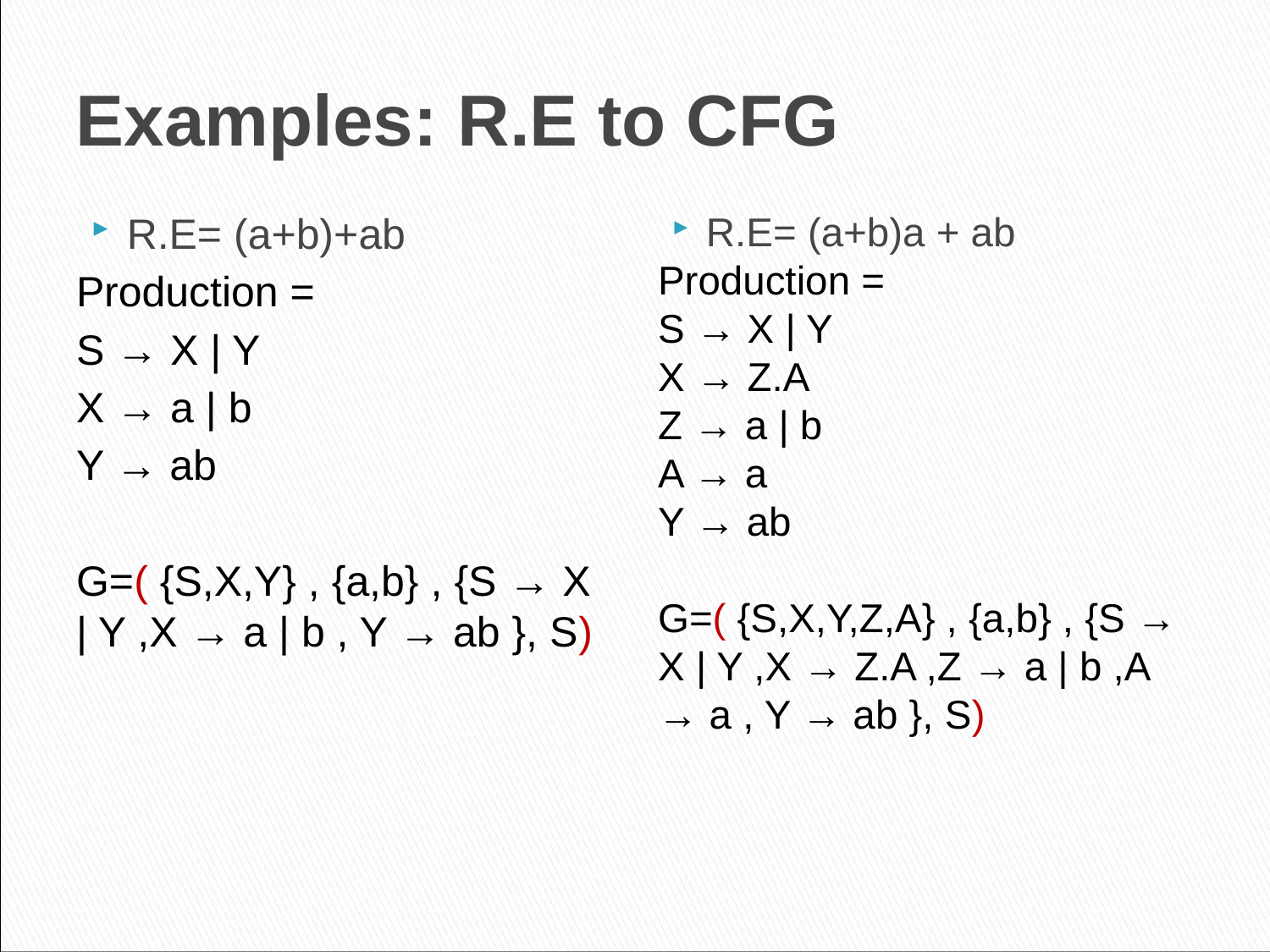

# Examples: R.E to CFG
R.E= (a+b)+ab
Production =
S → X | Y
X → a | b
Y → ab

G=( {S,X,Y} , {a,b} , {S → X | Y ,X → a | b , Y → ab }, S)

R.E= (a+b)a + ab
Production =
S → X | Y
X → Z.A
Z → a | b
A → a
Y → ab

G=( {S,X,Y,Z,A} , {a,b} , {S → X | Y ,X → Z.A ,Z → a | b ,A → a , Y → ab }, S)